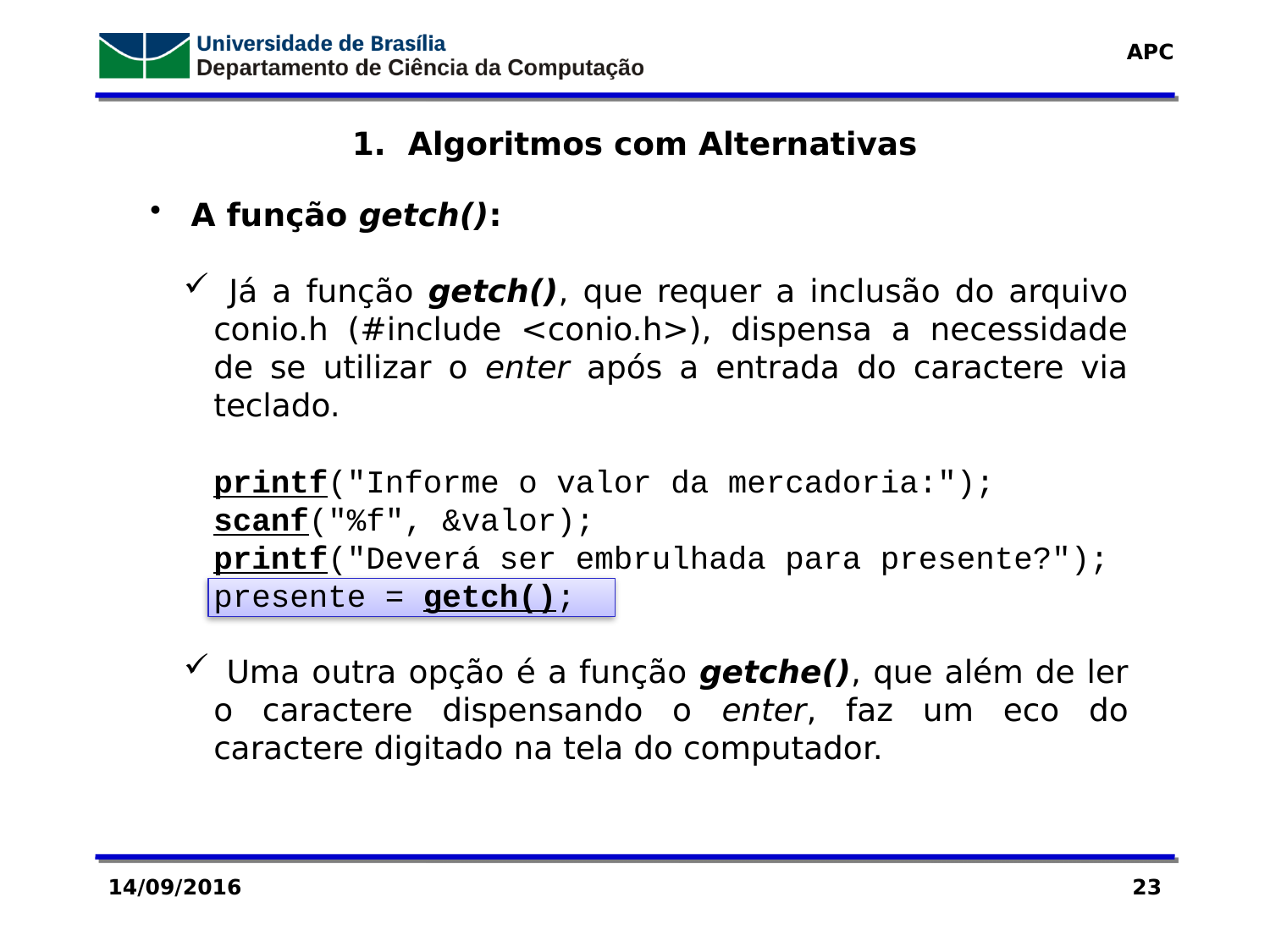

1.  Algoritmos com Alternativas
 A função getch():

 Já a função getch(), que requer a inclusão do arquivo conio.h (#include <conio.h>), dispensa a necessidade de se utilizar o enter após a entrada do caractere via teclado.

printf("Informe o valor da mercadoria:");
scanf("%f", &valor);
printf("Deverá ser embrulhada para presente?");
presente = getch();

 Uma outra opção é a função getche(), que além de ler o caractere dispensando o enter, faz um eco do caractere digitado na tela do computador.

14/09/2016
23